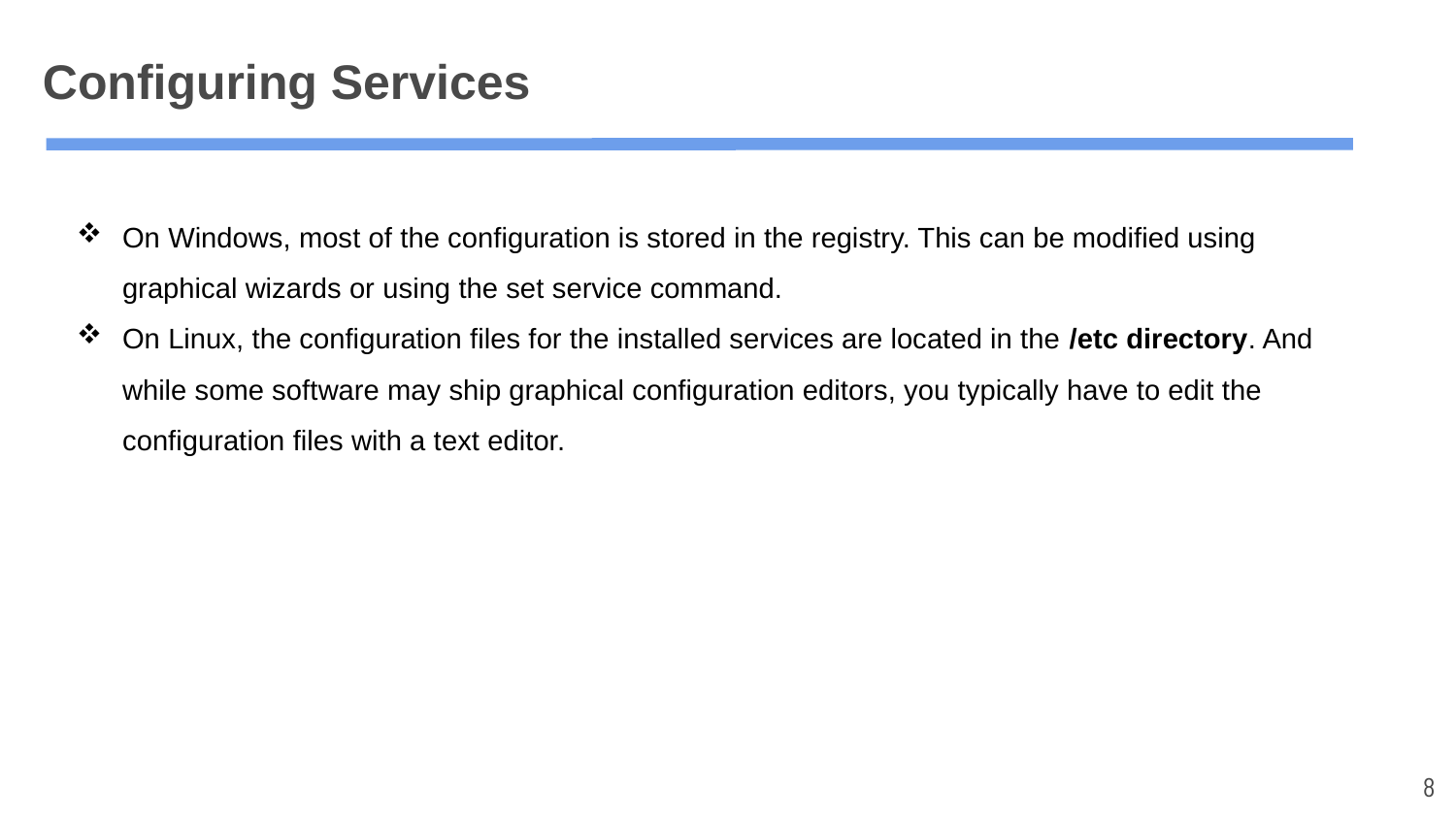

Configuring Services
On Windows, most of the configuration is stored in the registry. This can be modified using graphical wizards or using the set service command.
On Linux, the configuration files for the installed services are located in the /etc directory. And while some software may ship graphical configuration editors, you typically have to edit the configuration files with a text editor.

8